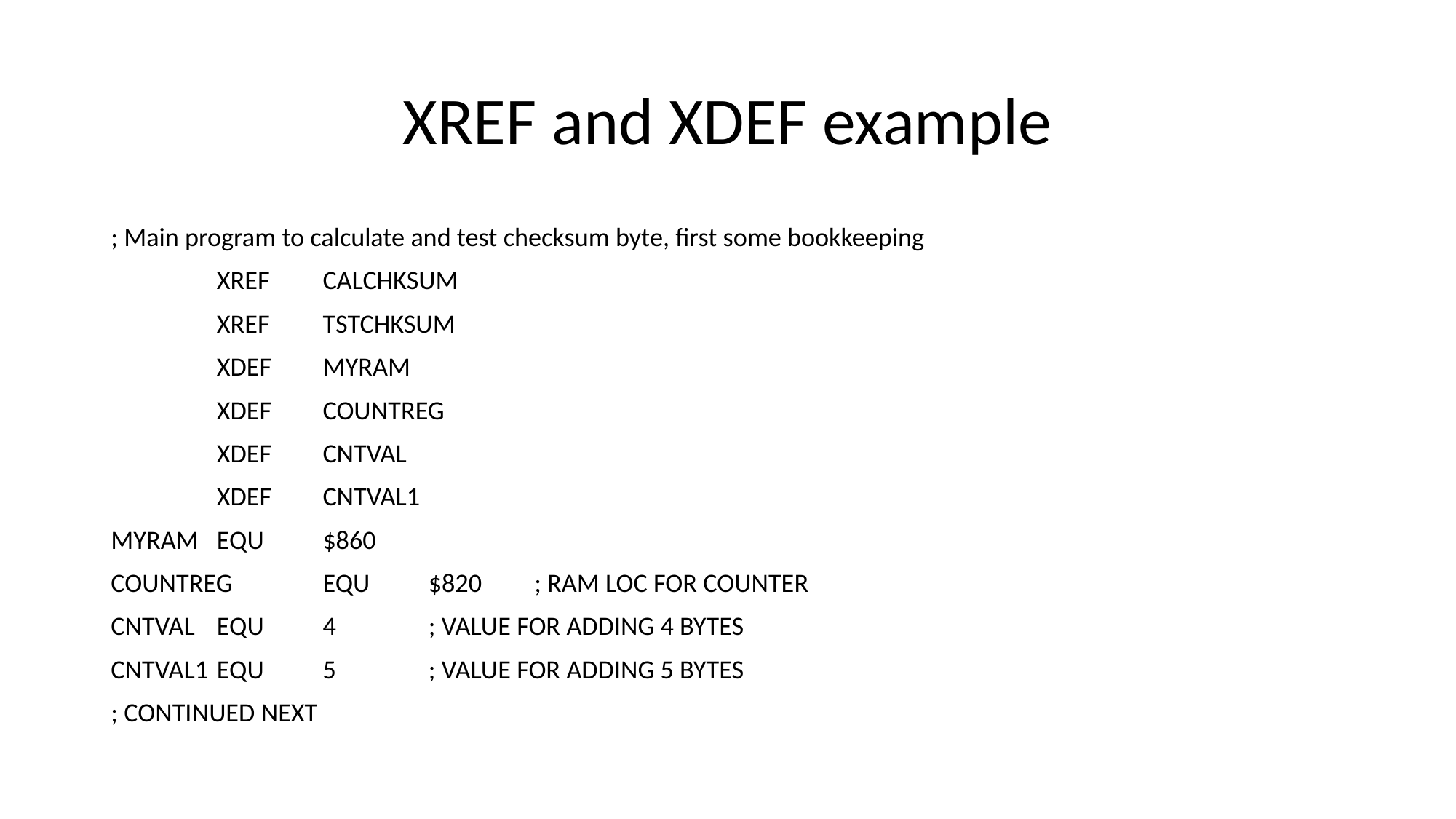

# XREF and XDEF example
; Main program to calculate and test checksum byte, first some bookkeeping
		XREF	CALCHKSUM
		XREF	TSTCHKSUM
		XDEF	MYRAM
		XDEF	COUNTREG
		XDEF	CNTVAL
		XDEF	CNTVAL1
MYRAM		EQU	$860
COUNTREG	EQU	$820		; RAM LOC FOR COUNTER
CNTVAL		EQU	4		; VALUE FOR ADDING 4 BYTES
CNTVAL1		EQU	5		; VALUE FOR ADDING 5 BYTES
; CONTINUED NEXT